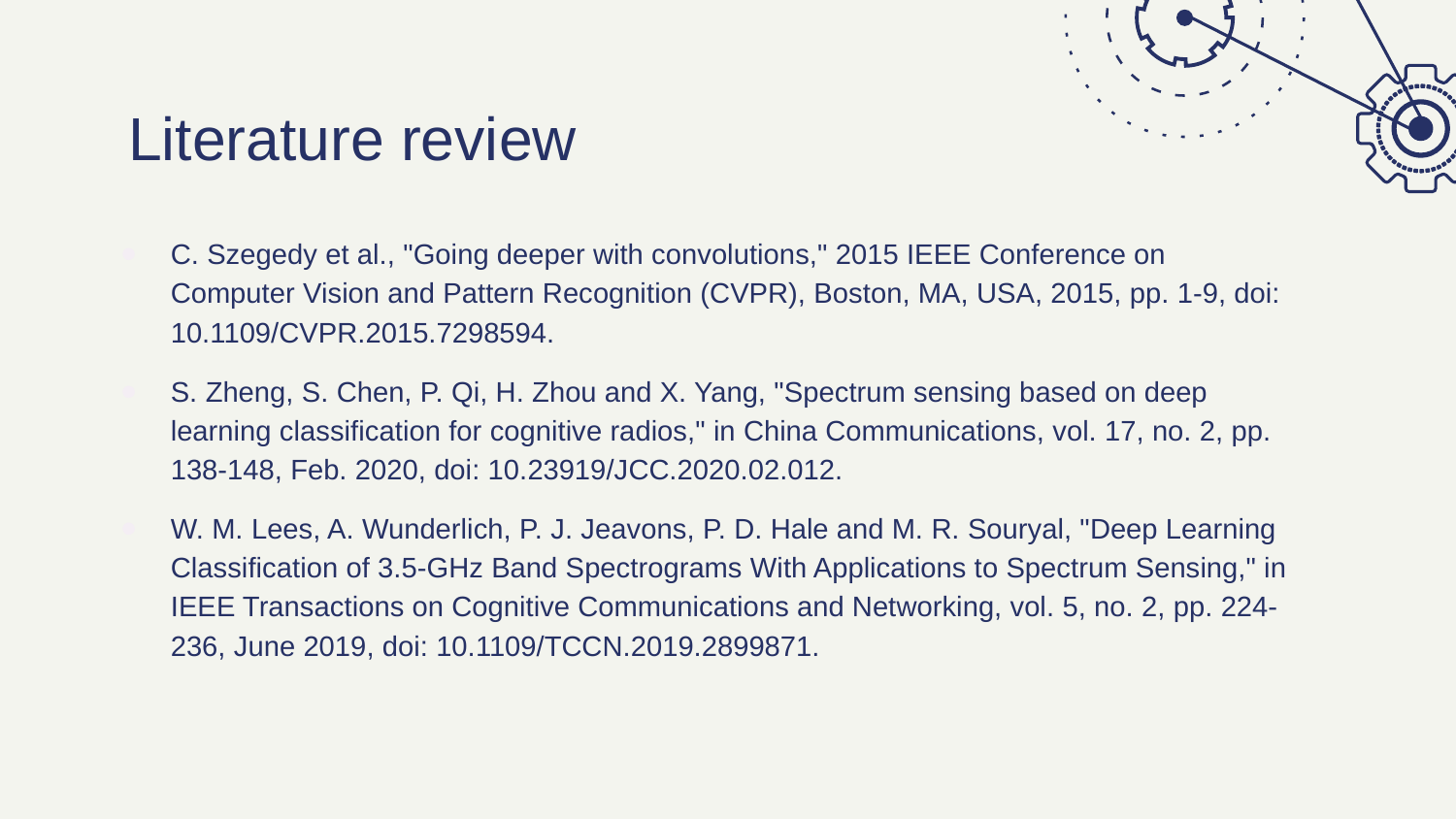

# Literature review
C. Szegedy et al., "Going deeper with convolutions," 2015 IEEE Conference on Computer Vision and Pattern Recognition (CVPR), Boston, MA, USA, 2015, pp. 1-9, doi: 10.1109/CVPR.2015.7298594.
S. Zheng, S. Chen, P. Qi, H. Zhou and X. Yang, "Spectrum sensing based on deep learning classification for cognitive radios," in China Communications, vol. 17, no. 2, pp. 138-148, Feb. 2020, doi: 10.23919/JCC.2020.02.012.
W. M. Lees, A. Wunderlich, P. J. Jeavons, P. D. Hale and M. R. Souryal, "Deep Learning Classification of 3.5-GHz Band Spectrograms With Applications to Spectrum Sensing," in IEEE Transactions on Cognitive Communications and Networking, vol. 5, no. 2, pp. 224-236, June 2019, doi: 10.1109/TCCN.2019.2899871.